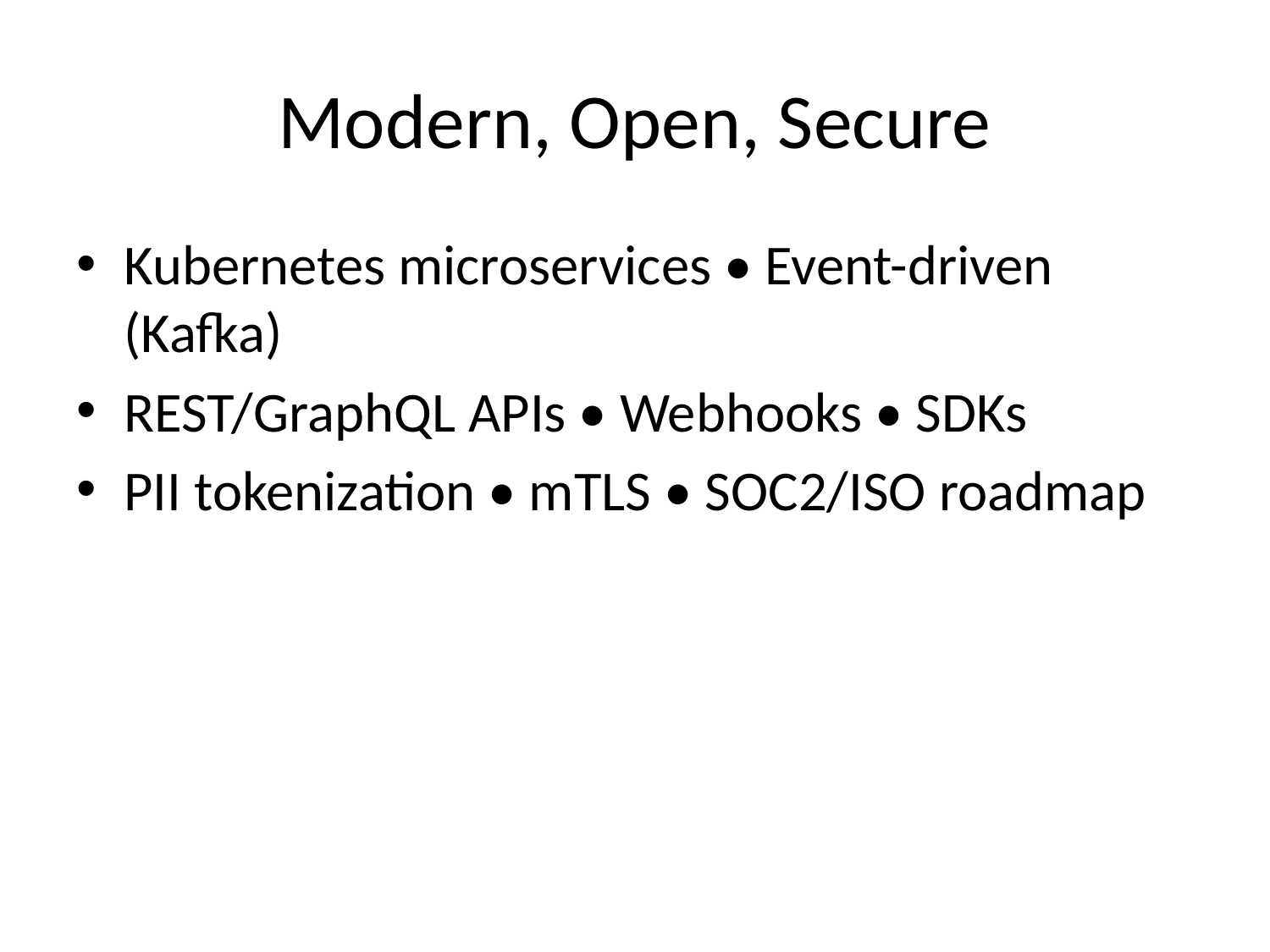

# Modern, Open, Secure
Kubernetes microservices • Event-driven (Kafka)
REST/GraphQL APIs • Webhooks • SDKs
PII tokenization • mTLS • SOC2/ISO roadmap